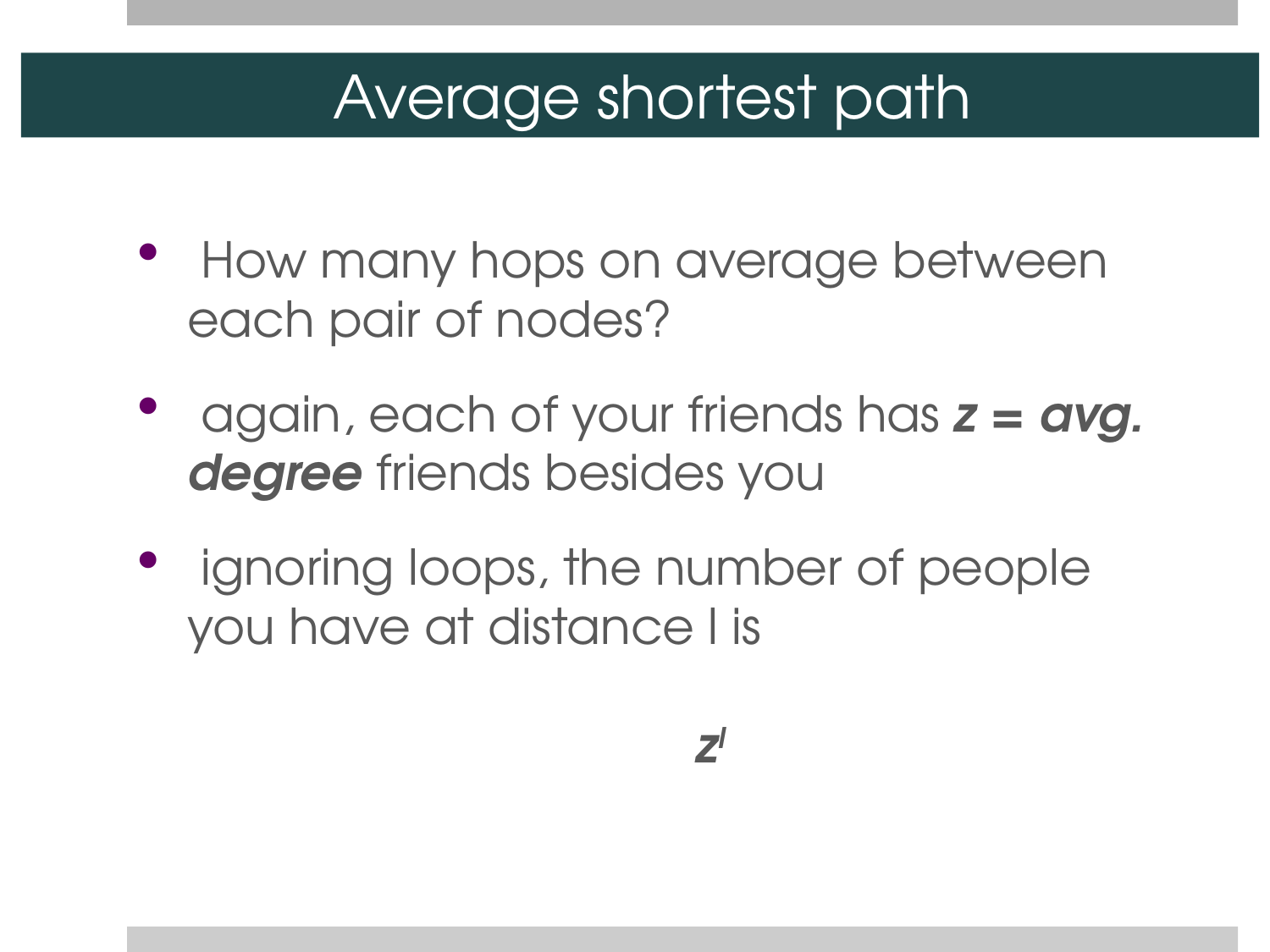

# Average shortest path
 How many hops on average between each pair of nodes?
 again, each of your friends has z = avg. degree friends besides you
 ignoring loops, the number of people you have at distance l is
				zl